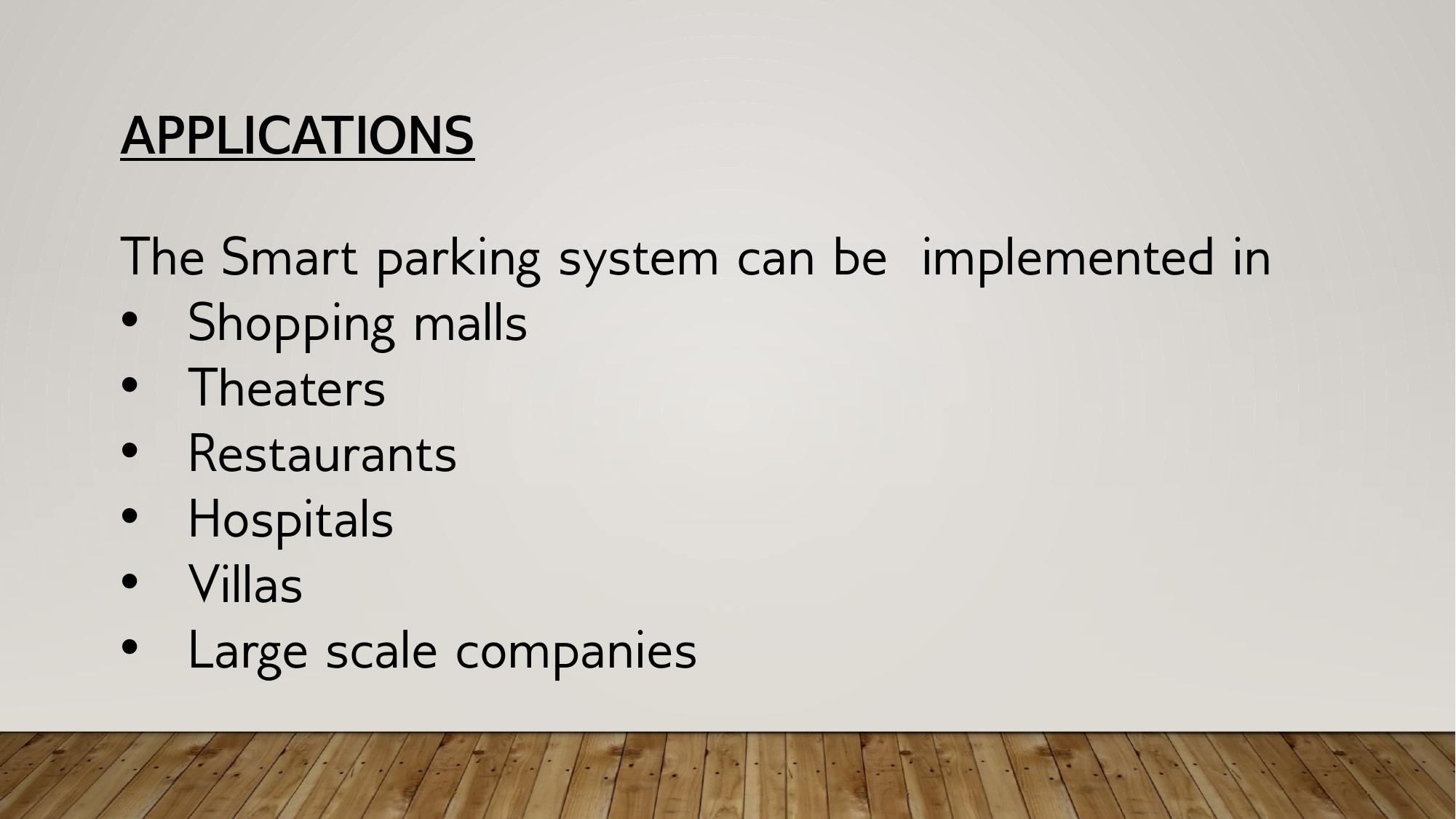

APPLICATIONS
The Smart parking system can be  implemented in
Shopping malls
Theaters
Restaurants
Hospitals
Villas
Large scale companies